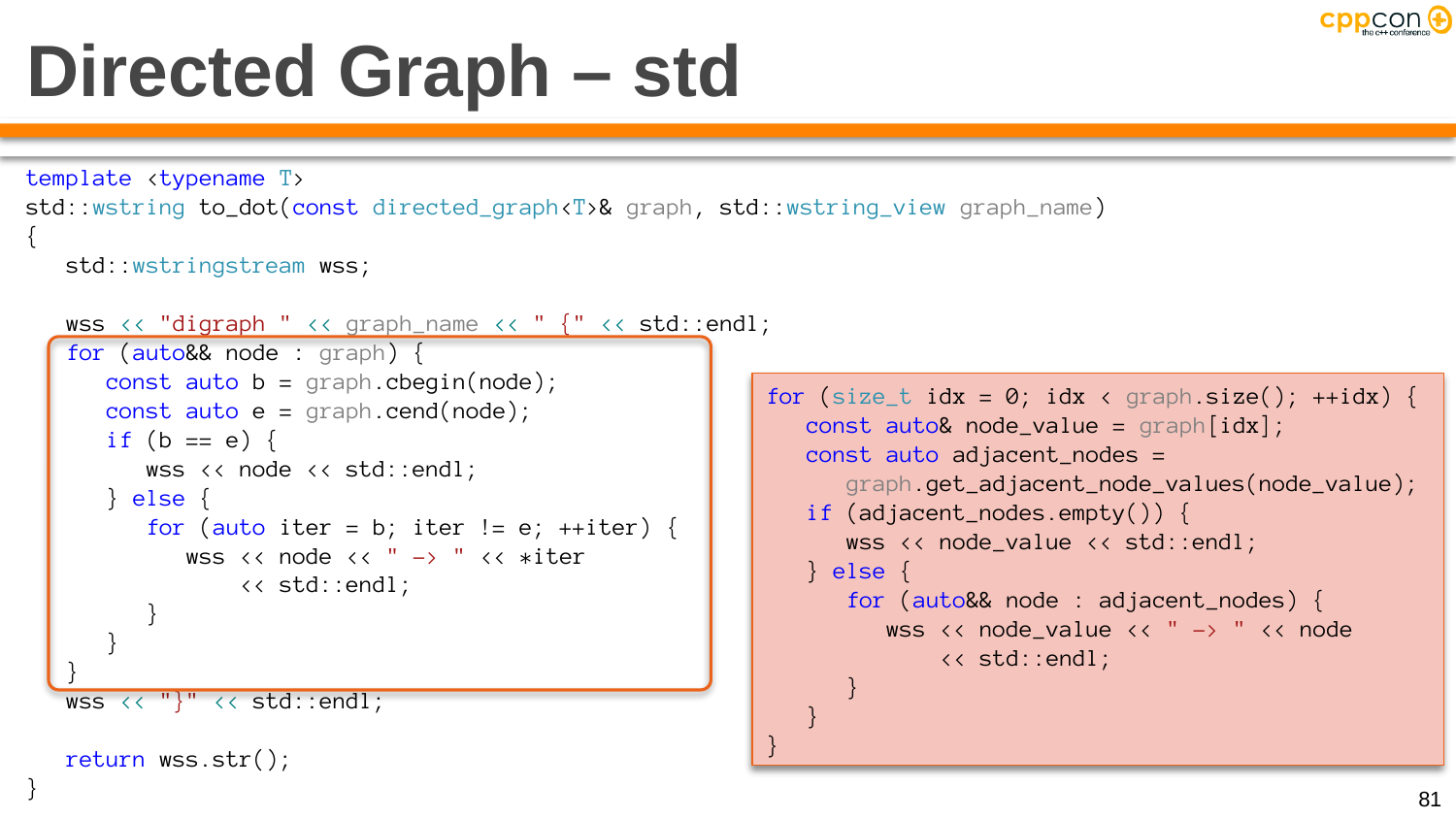

# Directed Graph – std
template <typename T>
std::wstring to_dot(const directed_graph<T>& graph, std::wstring_view graph_name)
{
   std::wstringstream wss;

   wss << "digraph " << graph_name << " {" << std::endl;
   for (auto&& node : graph) {
      const auto b = graph.cbegin(node);
      const auto e = graph.cend(node);
      if (b == e) {
         wss << node << std::endl;
      } else {
         for (auto iter = b; iter != e; ++iter) {
            wss << node << " -> " << *iter
                << std::endl;
         }
      }
   }
   wss << "}" << std::endl;

   return wss.str();
}

for (size_t idx = 0; idx < graph.size(); ++idx) {
   const auto& node_value = graph[idx];
   const auto adjacent_nodes =
      graph.get_adjacent_node_values(node_value);
   if (adjacent_nodes.empty()) {
      wss << node_value << std::endl;
   } else {
      for (auto&& node : adjacent_nodes) {
         wss << node_value << " -> " << node
             << std::endl;
      }
   }
}